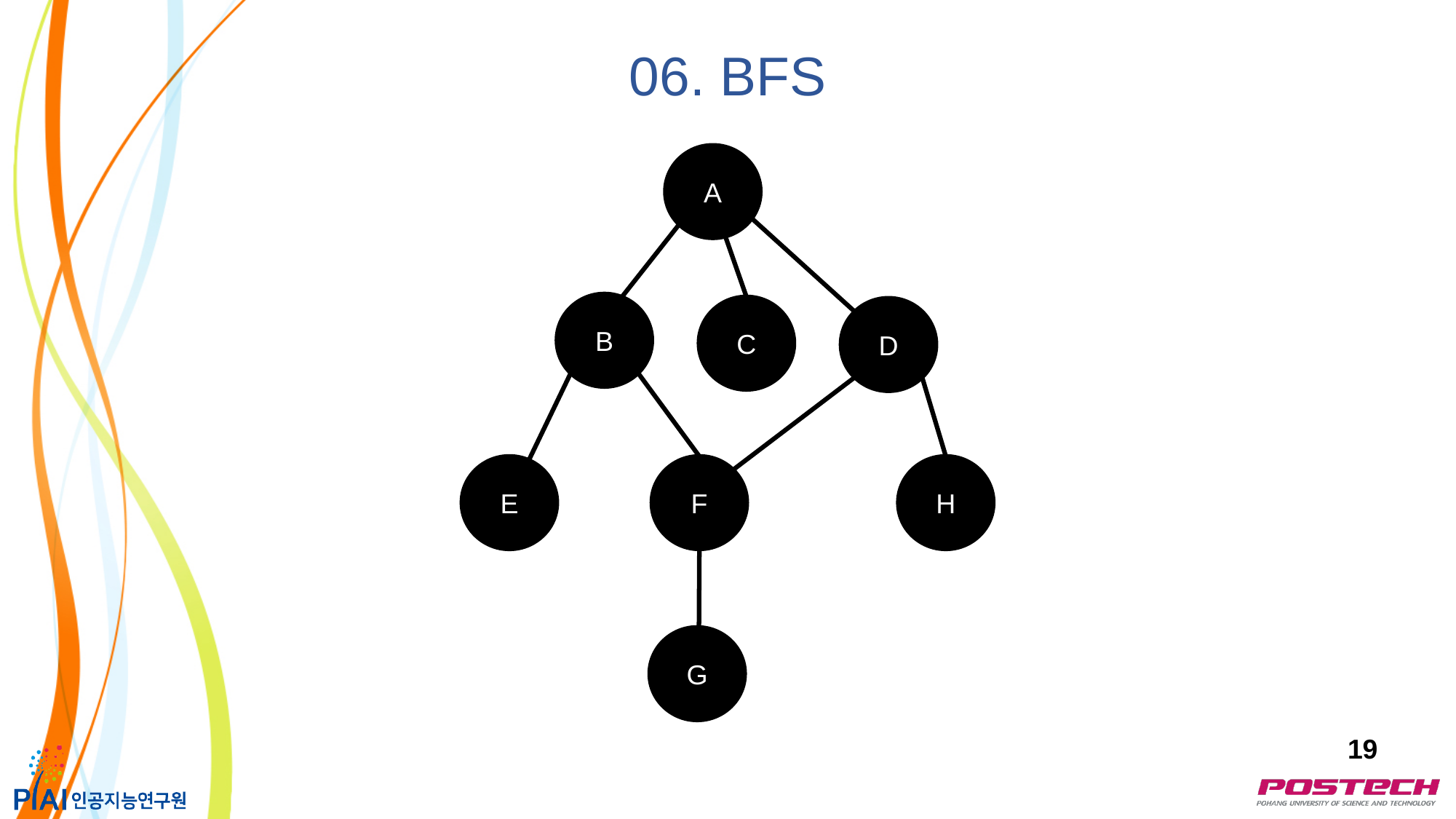

06. BFS
A
B
C
D
H
E
F
G